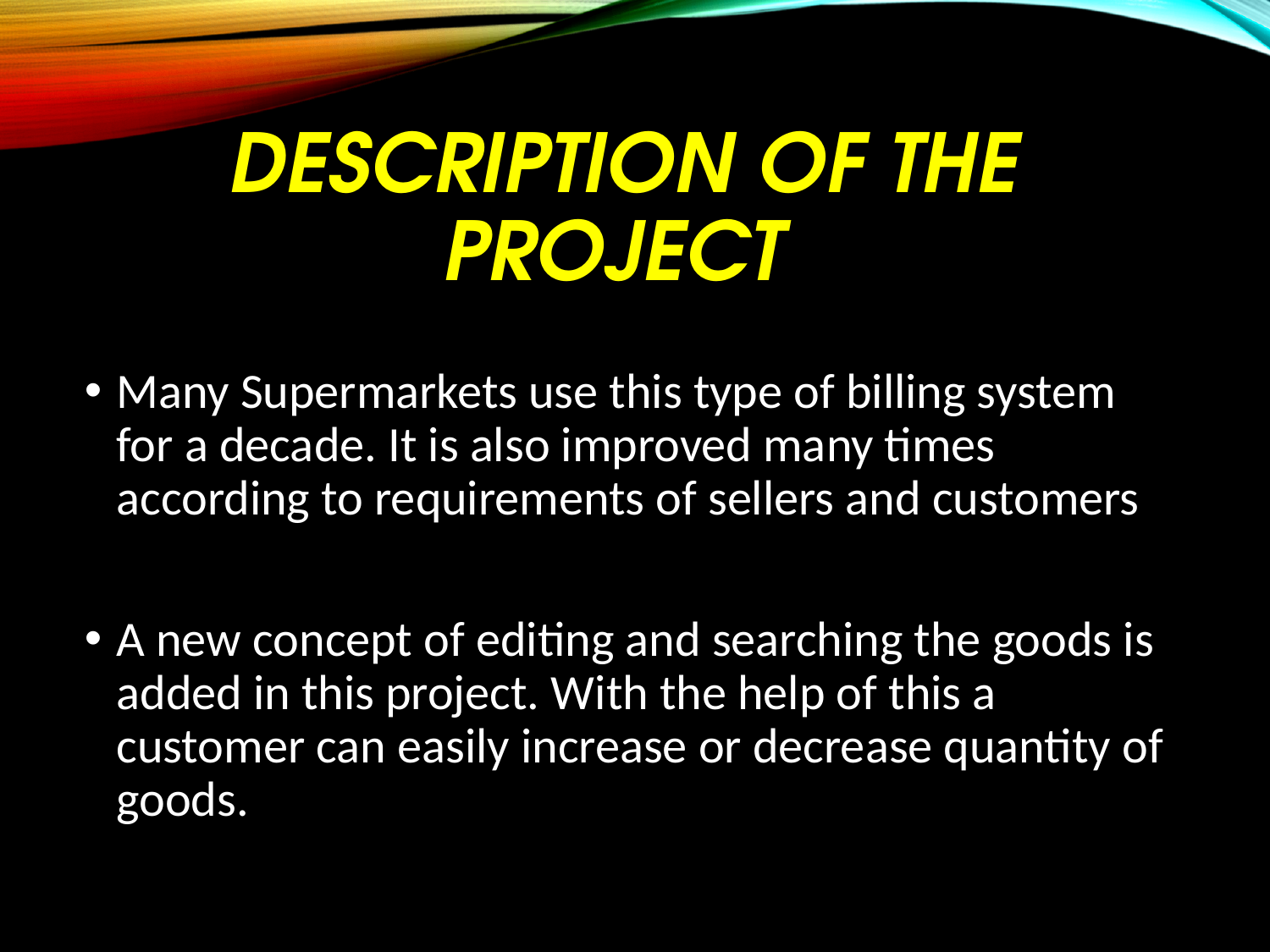

# DESCRIPTION OF THE PROJECT
Many Supermarkets use this type of billing system for a decade. It is also improved many times according to requirements of sellers and customers

A new concept of editing and searching the goods is added in this project. With the help of this a customer can easily increase or decrease quantity of goods.